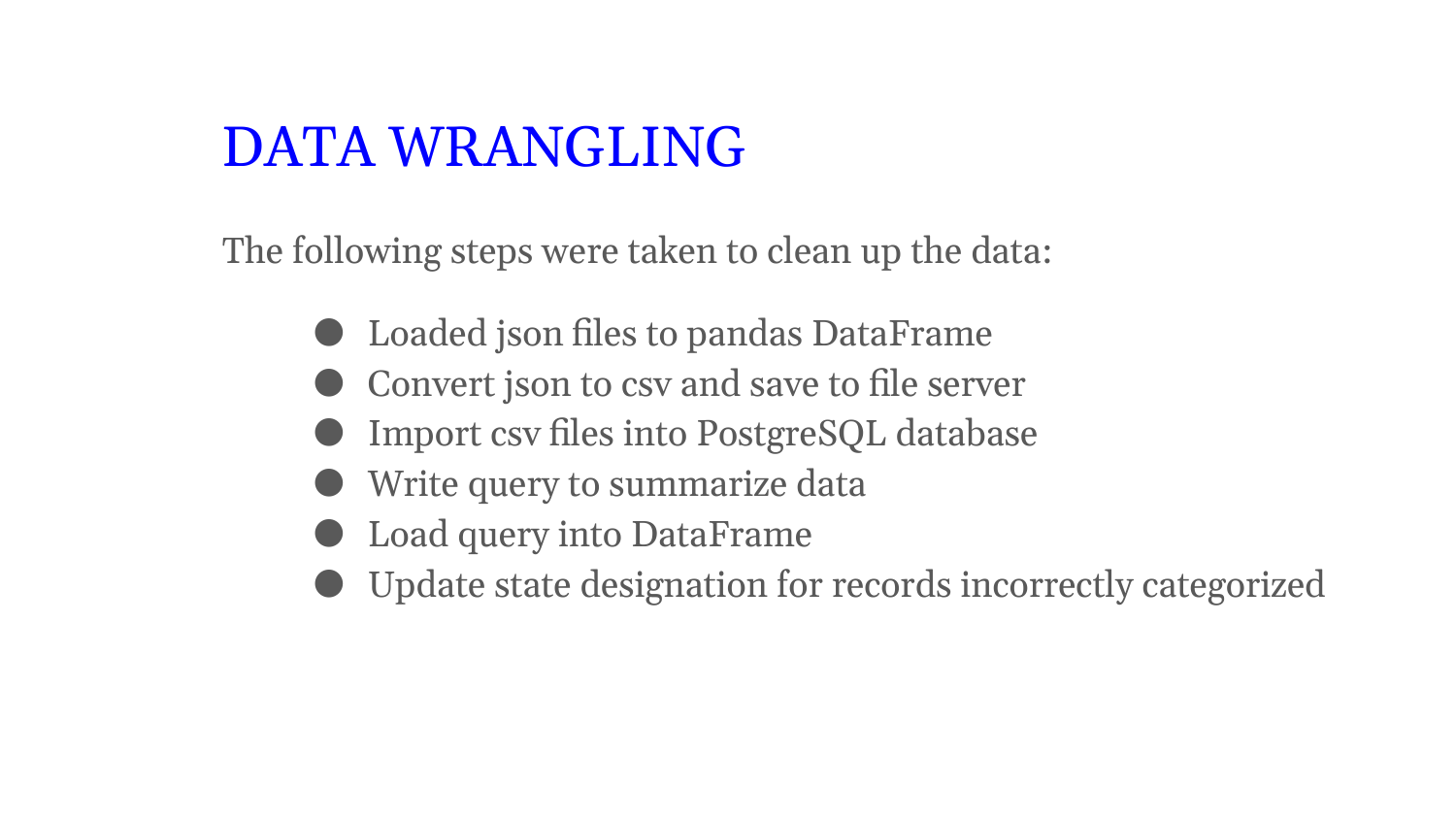

# DATA WRANGLING
The following steps were taken to clean up the data:
Loaded json files to pandas DataFrame
Convert json to csv and save to file server
Import csv files into PostgreSQL database
Write query to summarize data
Load query into DataFrame
Update state designation for records incorrectly categorized